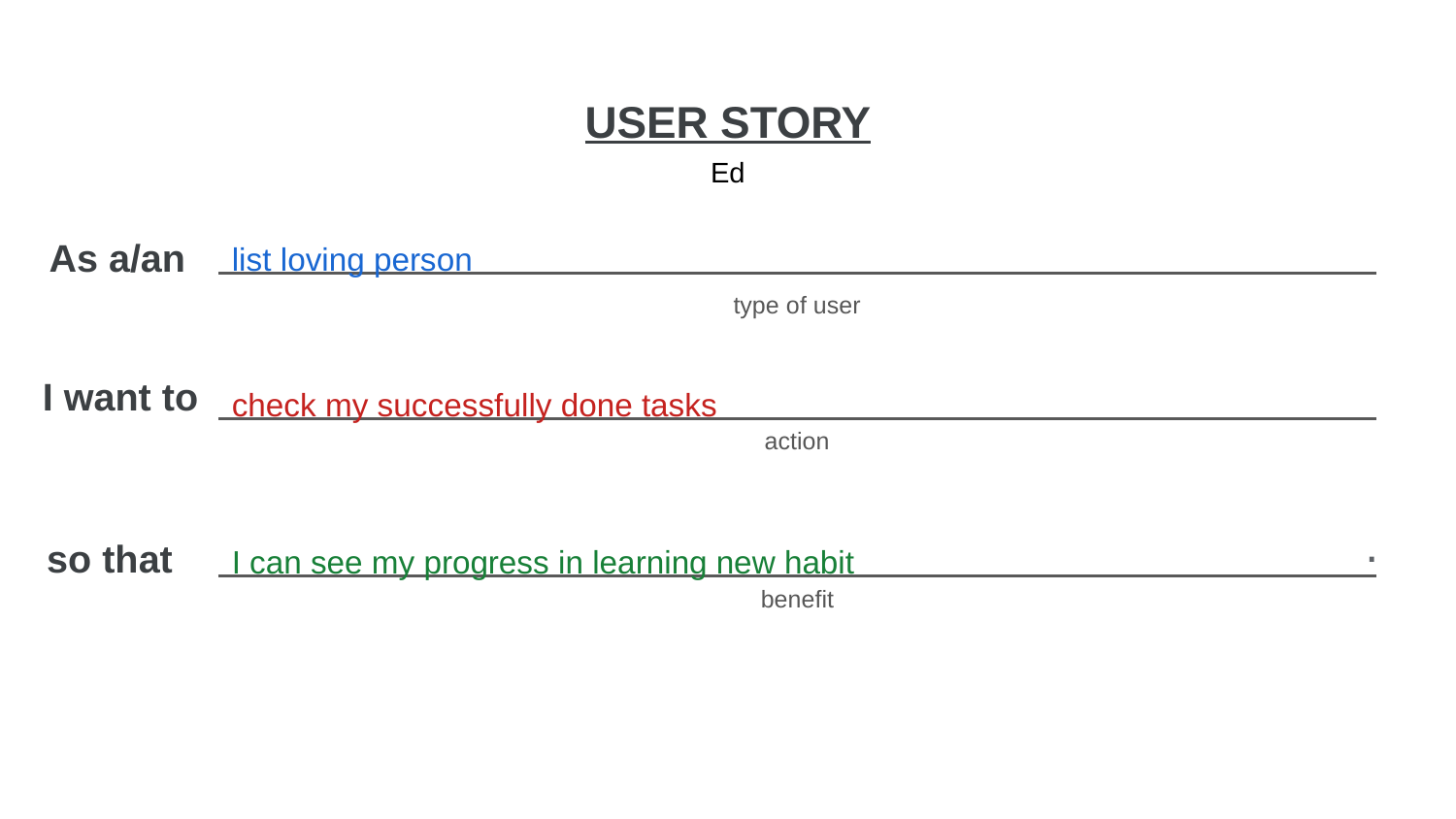

Ed
list loving person
check my successfully done tasks
I can see my progress in learning new habit